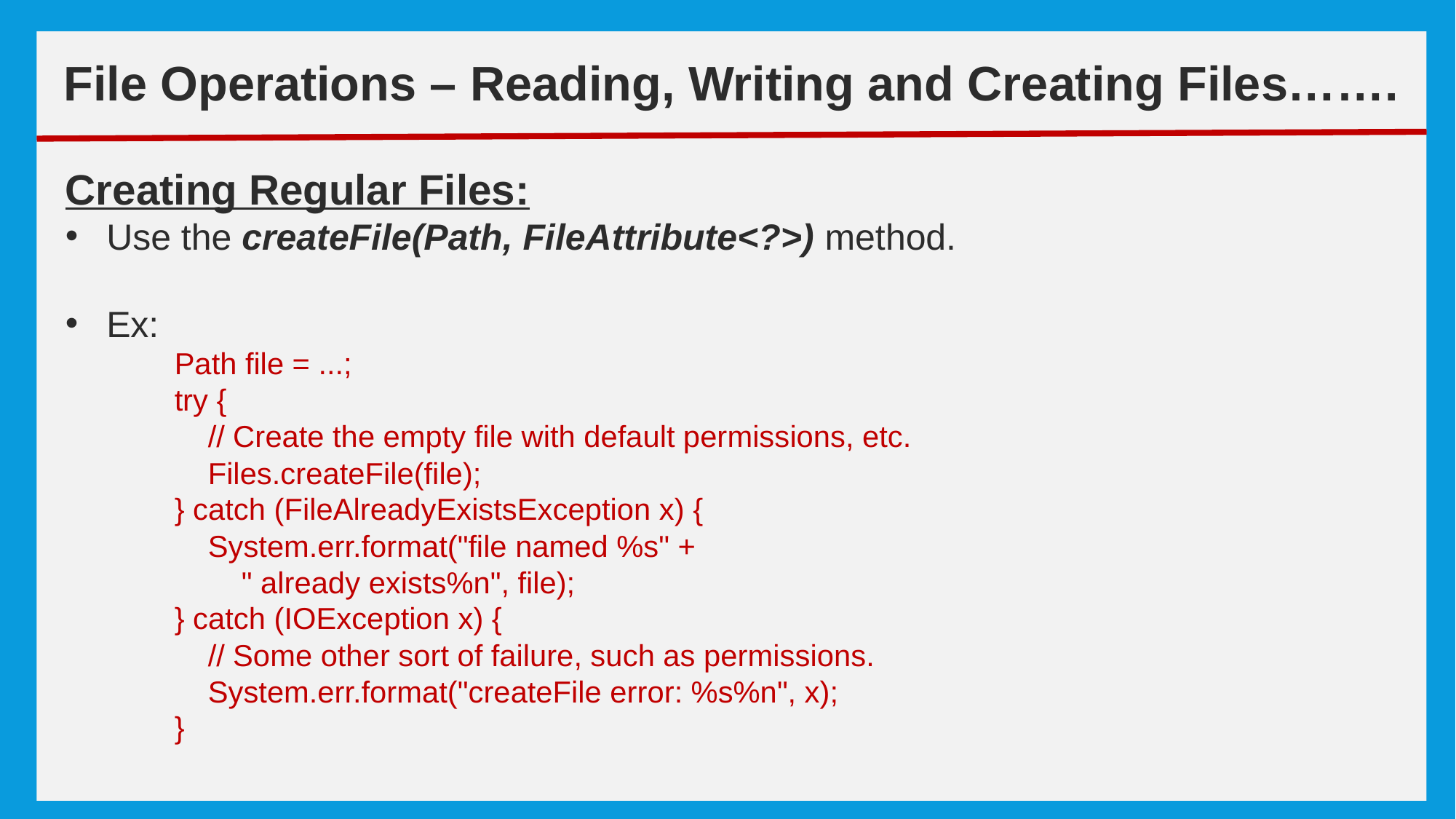

# exceptions
File Operations – Reading, Writing and Creating Files…….

Creating Regular Files:
Use the createFile(Path, FileAttribute<?>) method.

Ex:
Path file = ...;
try {
    // Create the empty file with default permissions, etc.
    Files.createFile(file);
} catch (FileAlreadyExistsException x) {
    System.err.format("file named %s" +
        " already exists%n", file);
} catch (IOException x) {
    // Some other sort of failure, such as permissions.
    System.err.format("createFile error: %s%n", x);
}